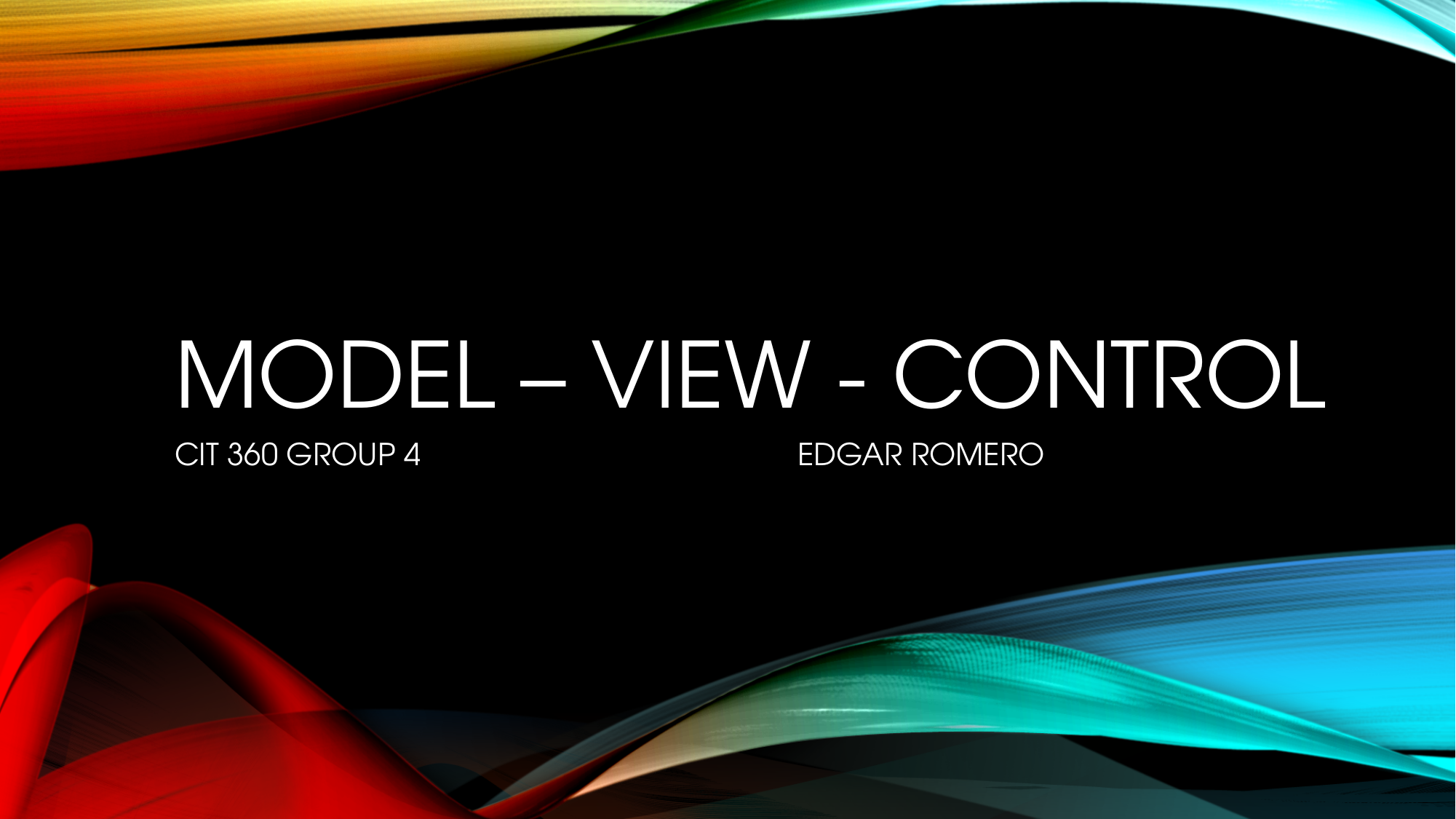

# MODEL – VIEW - CONTROL
CIT 360 GROUP 4                                             EDGAR ROMERO